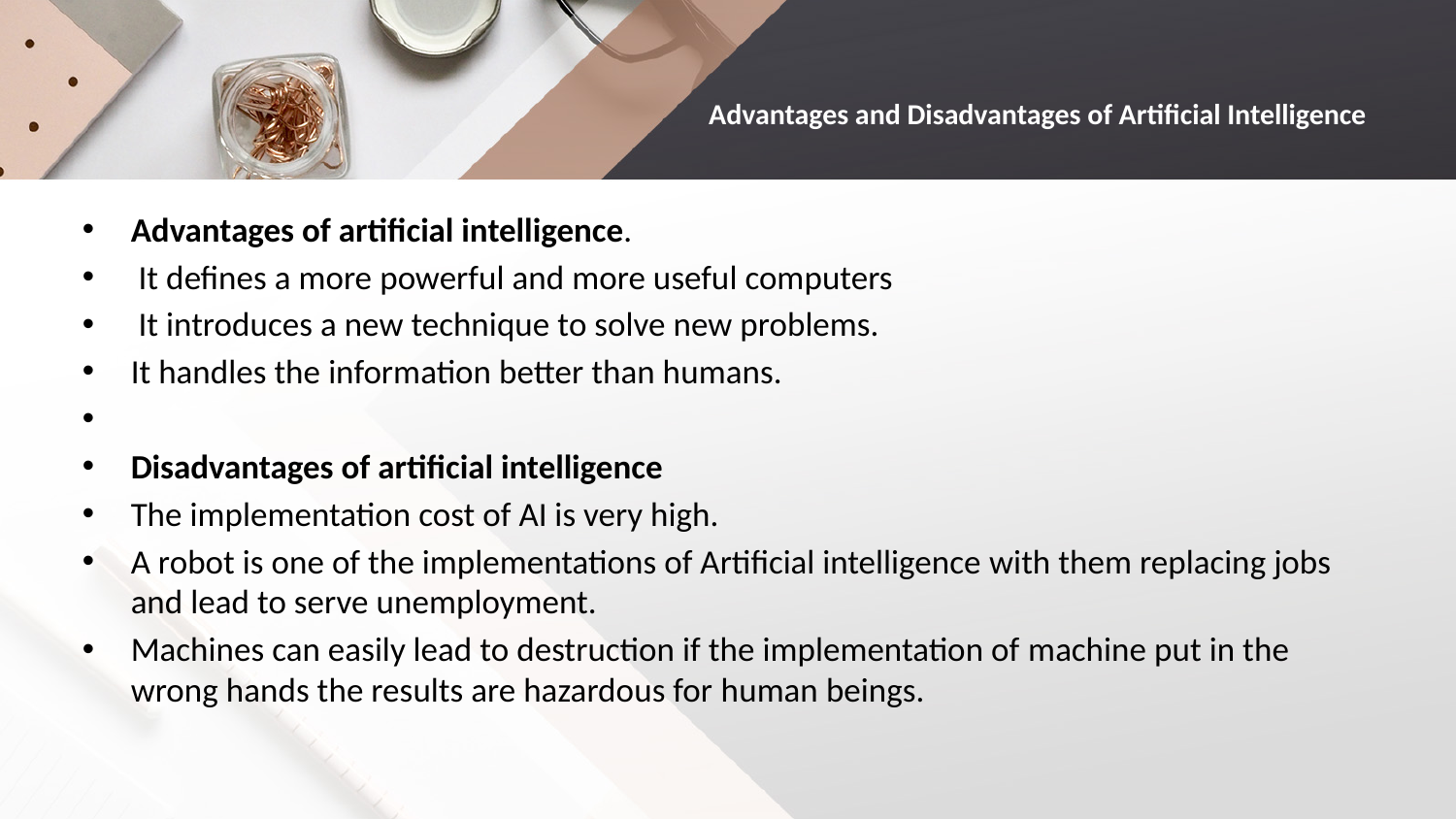

# Advantages and Disadvantages of Artificial Intelligence​
Advantages of artificial intelligence.​
 It defines a more powerful and more useful computers​
 It introduces a new technique to solve new problems.​
It handles the information better than humans.​
​
Disadvantages of artificial intelligence​
The implementation cost of AI is very high.​
A robot is one of the implementations of Artificial intelligence with them replacing jobs and lead to serve unemployment.​
Machines can easily lead to destruction if the implementation of machine put in the wrong hands the results are hazardous for human beings.​